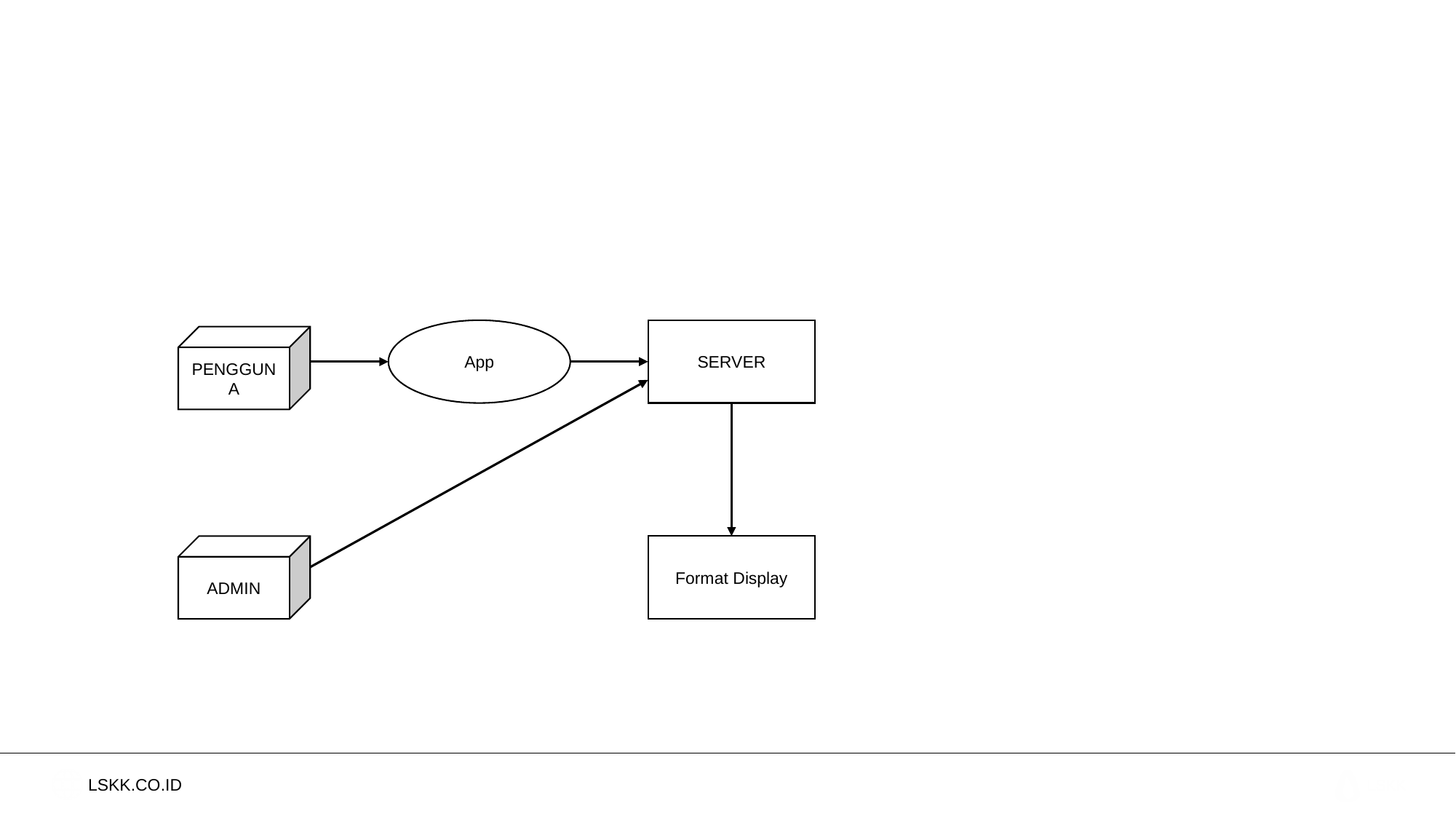

#

App
SERVER
PENGGUNA
ADMIN
Format Display